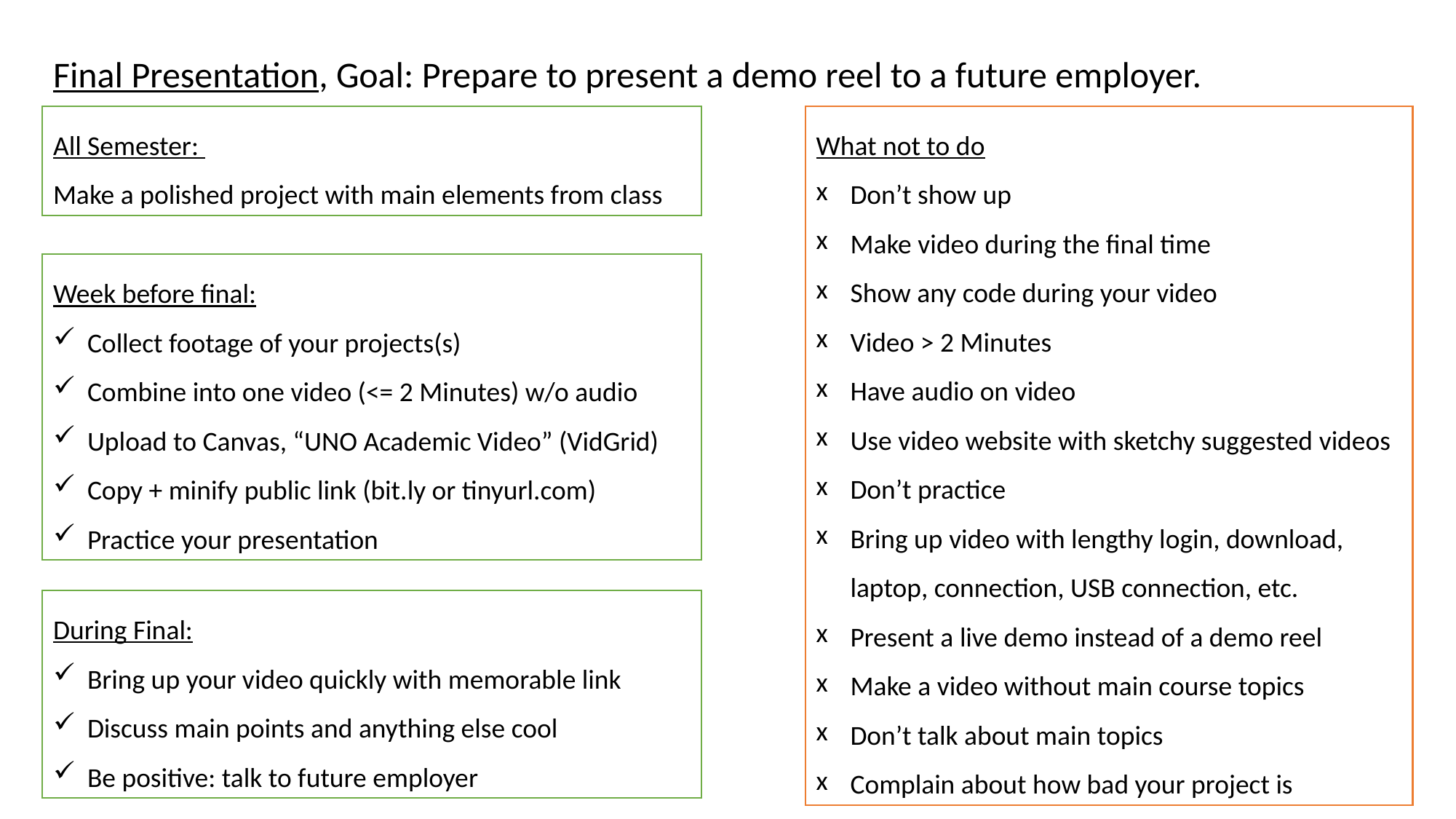

Final Presentation, Goal: Prepare to present a demo reel to a future employer.
All Semester:
Make a polished project with main elements from class
What not to do
Don’t show up
Make video during the final time
Show any code during your video
Video > 2 Minutes
Have audio on video
Use video website with sketchy suggested videos
Don’t practice
Bring up video with lengthy login, download, laptop, connection, USB connection, etc.
Present a live demo instead of a demo reel
Make a video without main course topics
Don’t talk about main topics
Complain about how bad your project is
Week before final:
Collect footage of your projects(s)
Combine into one video (<= 2 Minutes) w/o audio
Upload to Canvas, “UNO Academic Video” (VidGrid)
Copy + minify public link (bit.ly or tinyurl.com)
Practice your presentation
During Final:
Bring up your video quickly with memorable link
Discuss main points and anything else cool
Be positive: talk to future employer